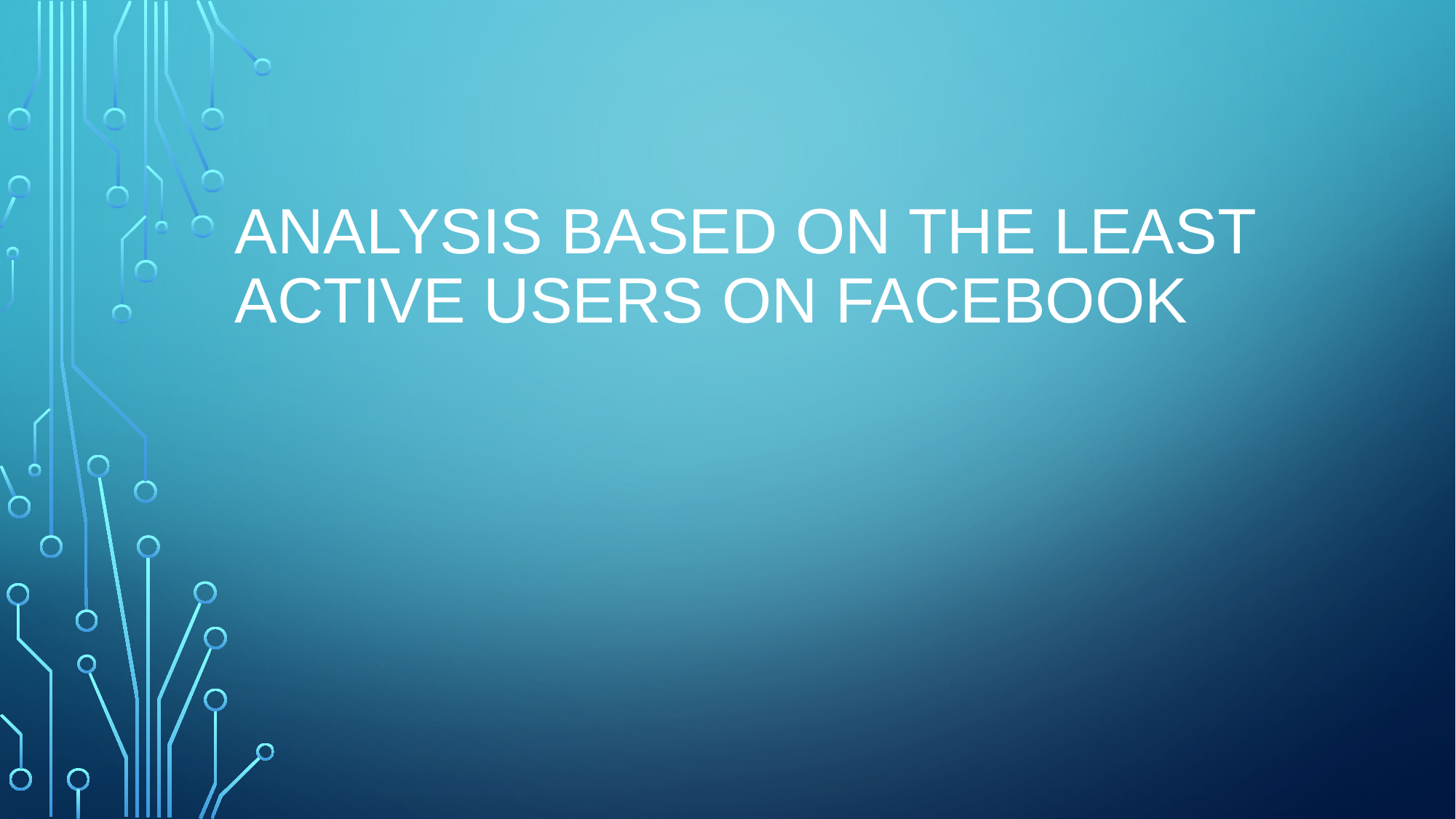

# Analysis based on the least active users on Facebook